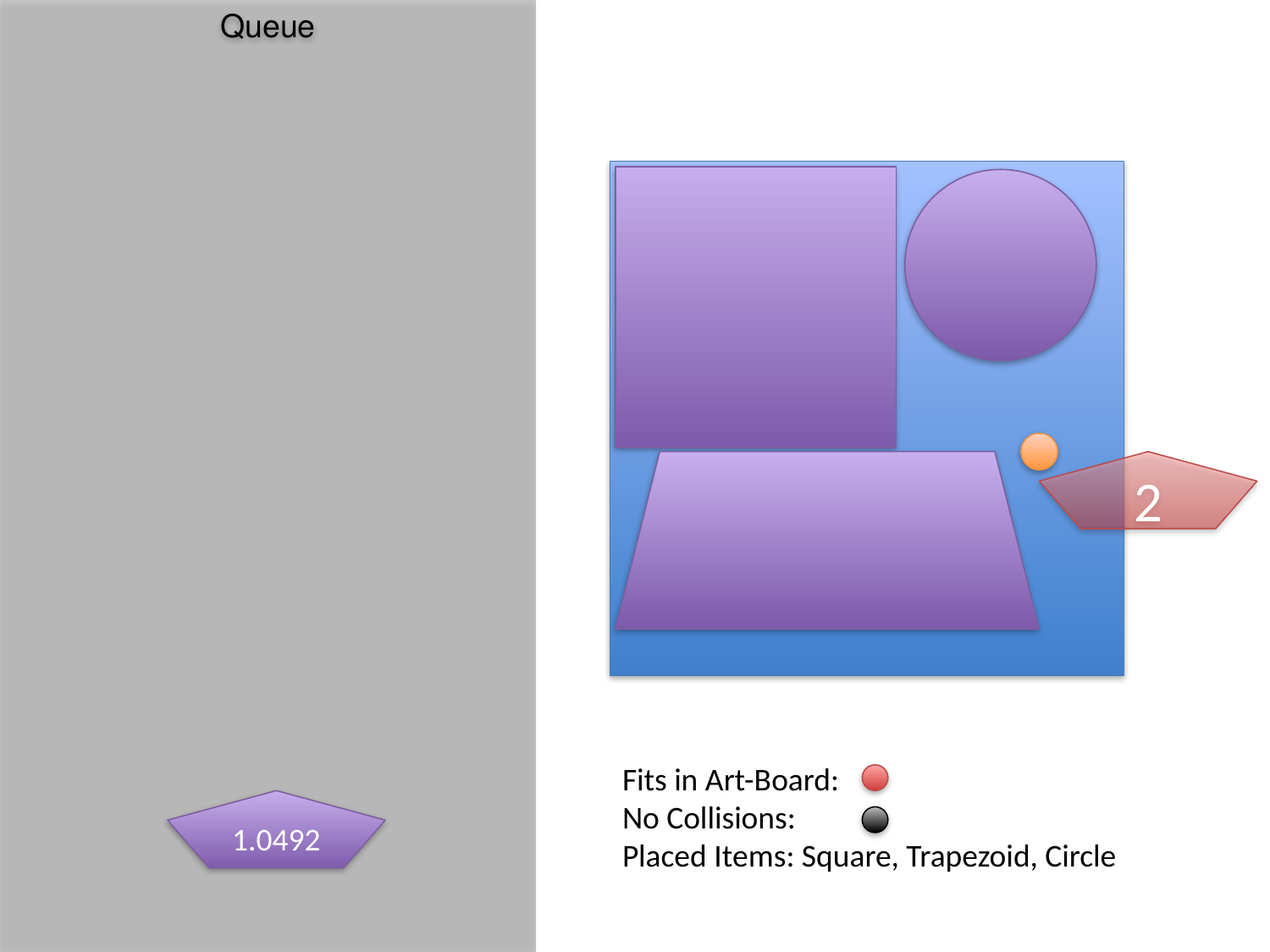

Queue

2
Fits in Art-Board:
No Collisions:
Placed Items: Square, Trapezoid, Circle

1.0492